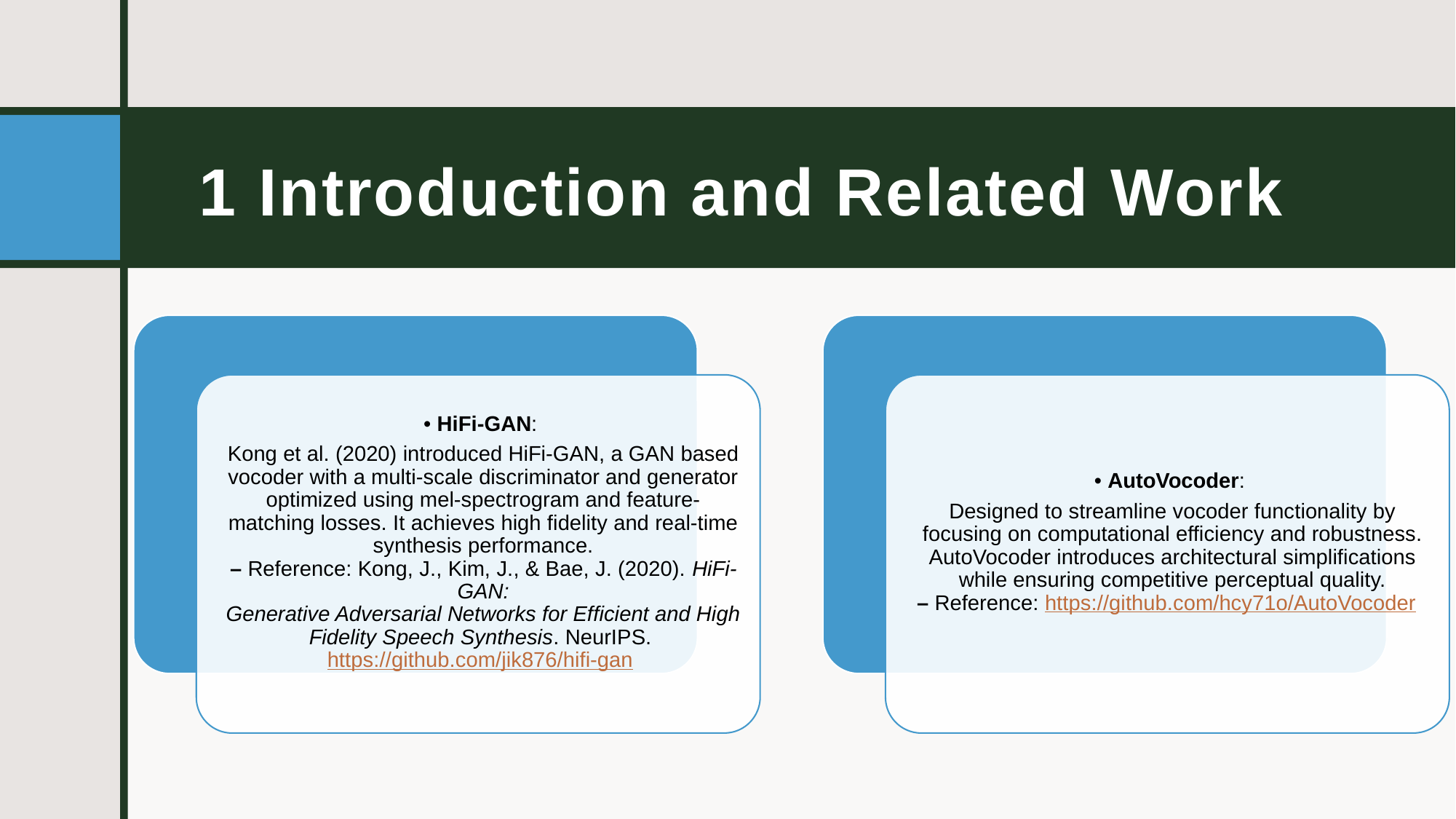

1 Introduction and Related Work

• HiFi-GAN:
Kong et al. (2020) introduced HiFi-GAN, a GAN based
vocoder with a multi-scale discriminator and generator optimized using mel-spectrogram and feature-matching losses. It achieves high fidelity and real-time synthesis performance.
– Reference: Kong, J., Kim, J., & Bae, J. (2020). HiFi-GAN:
Generative Adversarial Networks for Efficient and High Fidelity Speech Synthesis. NeurIPS. https://github.com/jik876/hifi-gan
• AutoVocoder:
Designed to streamline vocoder functionality by focusing on computational efficiency and robustness. AutoVocoder introduces architectural simplifications while ensuring competitive perceptual quality.
– Reference: https://github.com/hcy71o/AutoVocoder